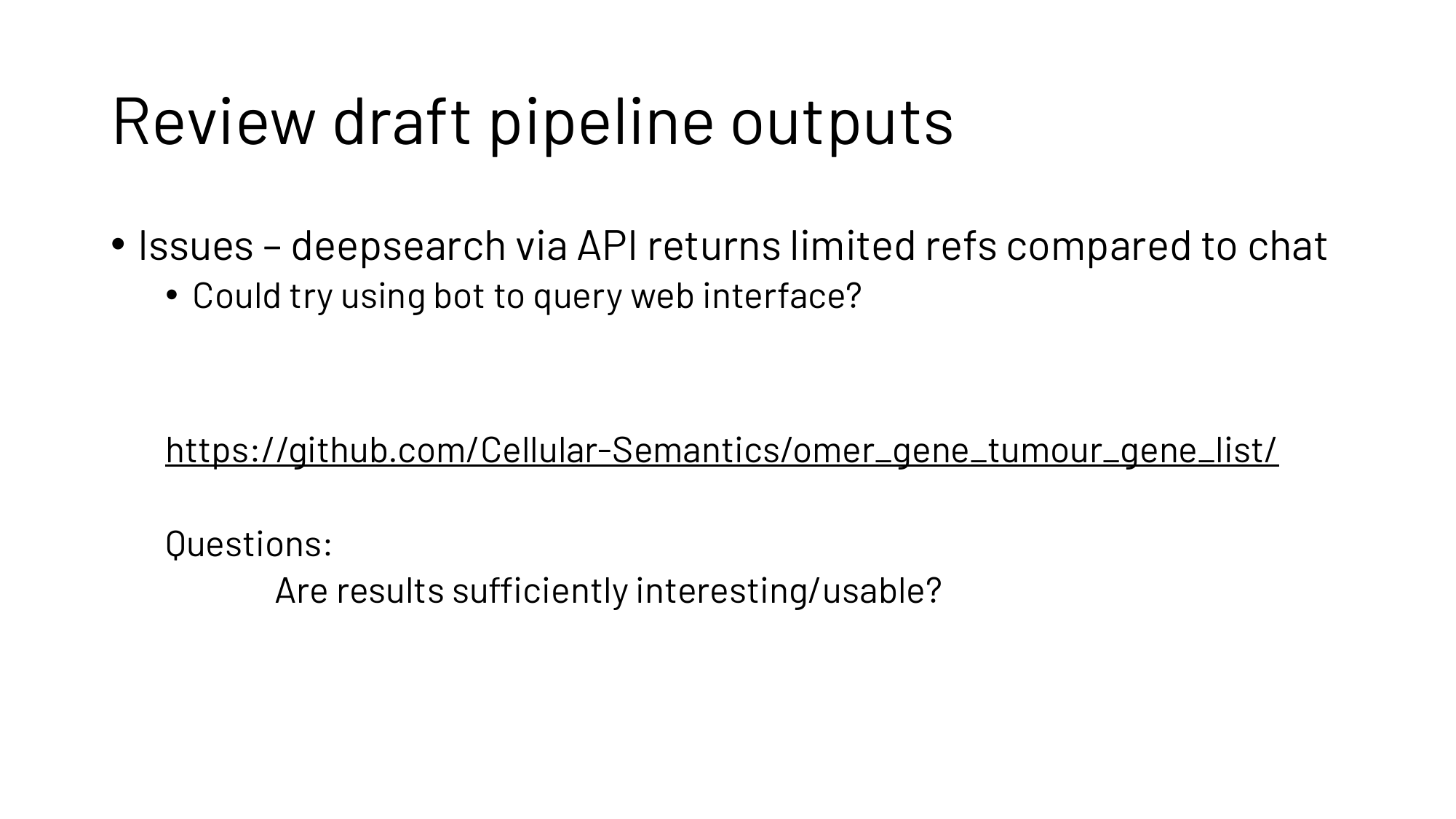

# Review draft pipeline outputs
Issues – deepsearch via API returns limited refs compared to chat
Could try using bot to query web interface?

https://github.com/Cellular-Semantics/omer_gene_tumour_gene_list/

Questions:
	Are results sufficiently interesting/usable?